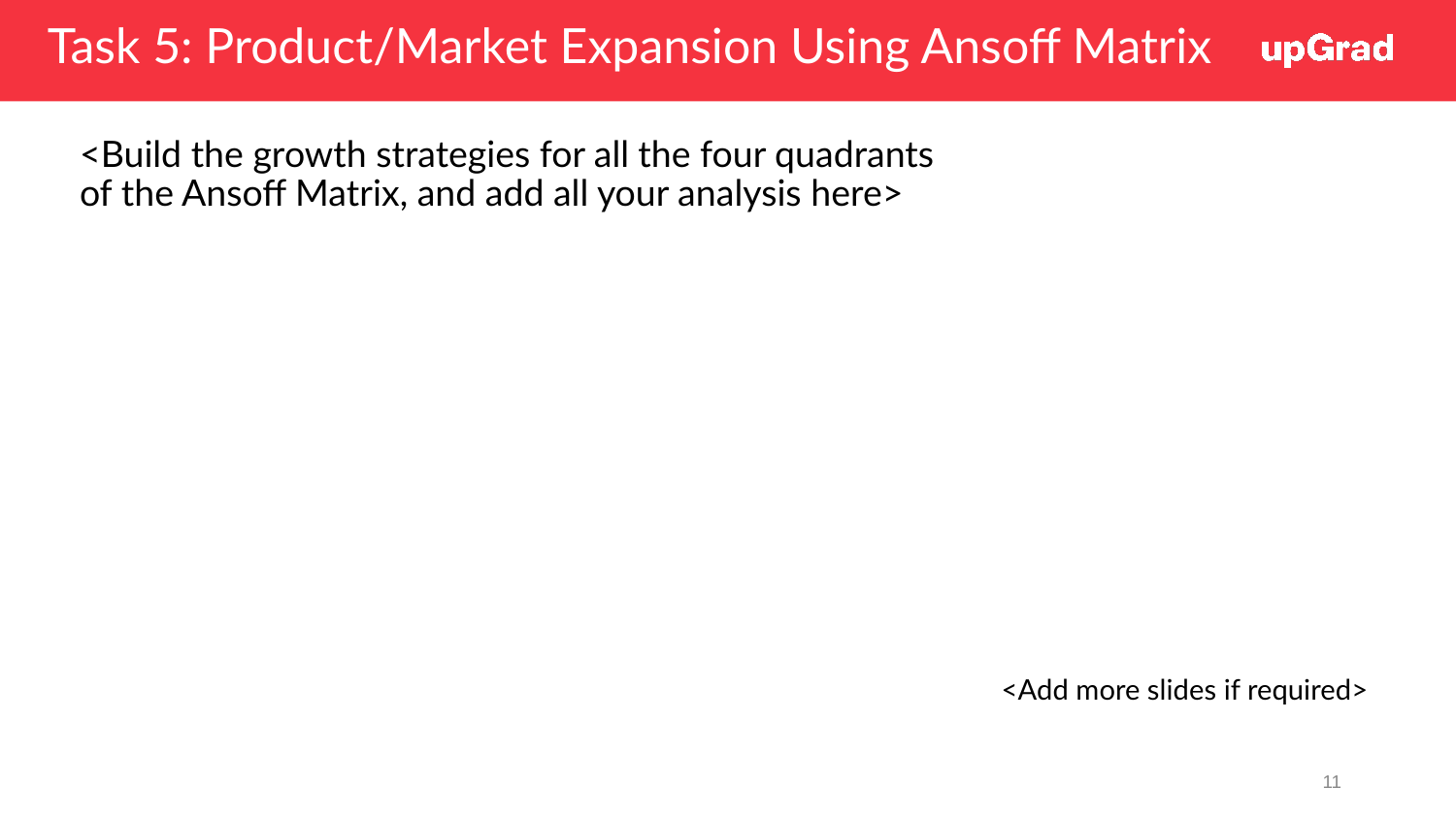

# Task 5: Product/Market Expansion Using Ansoff Matrix
<Build the growth strategies for all the four quadrants of the Ansoff Matrix, and add all your analysis here>
<Add more slides if required>
11